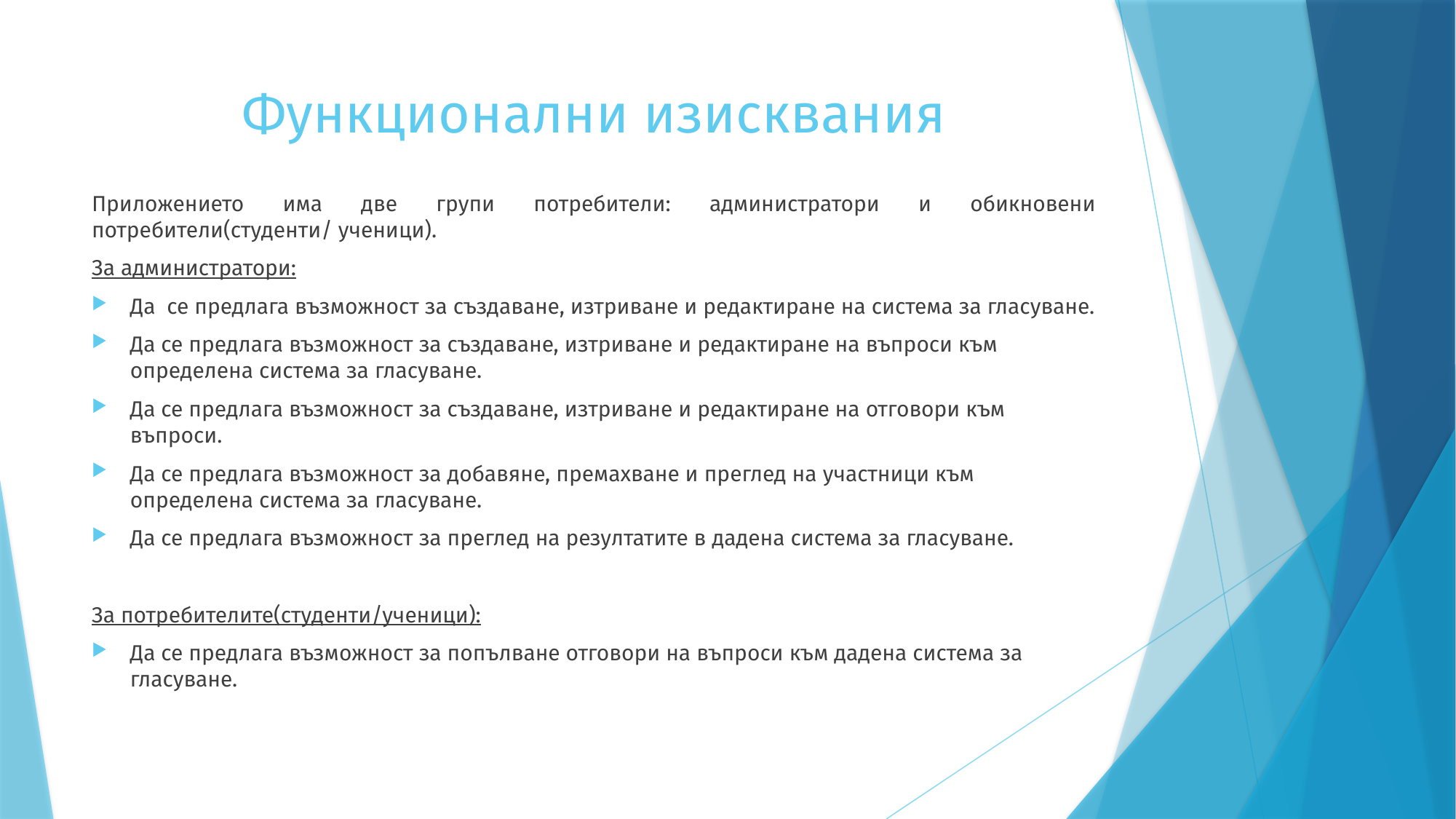

# Функционални изисквания
Приложението има две групи потребители: администратори и обикновени потребители(студенти/ ученици).
За администратори:
Да  се предлага възможност за създаване, изтриване и редактиране на система за гласуване.
Да се предлага възможност за създаване, изтриване и редактиране на въпроси към определена система за гласуване.
Да се предлага възможност за създаване, изтриване и редактиране на отговори към въпроси.
Да се предлага възможност за добавяне, премахване и преглед на участници към определена система за гласуване.
Да се предлага възможност за преглед на резултатите в дадена система за гласуване.

За потребителите(студенти/ученици):
Да се предлага възможност за попълване отговори на въпроси към дадена система за гласуване.